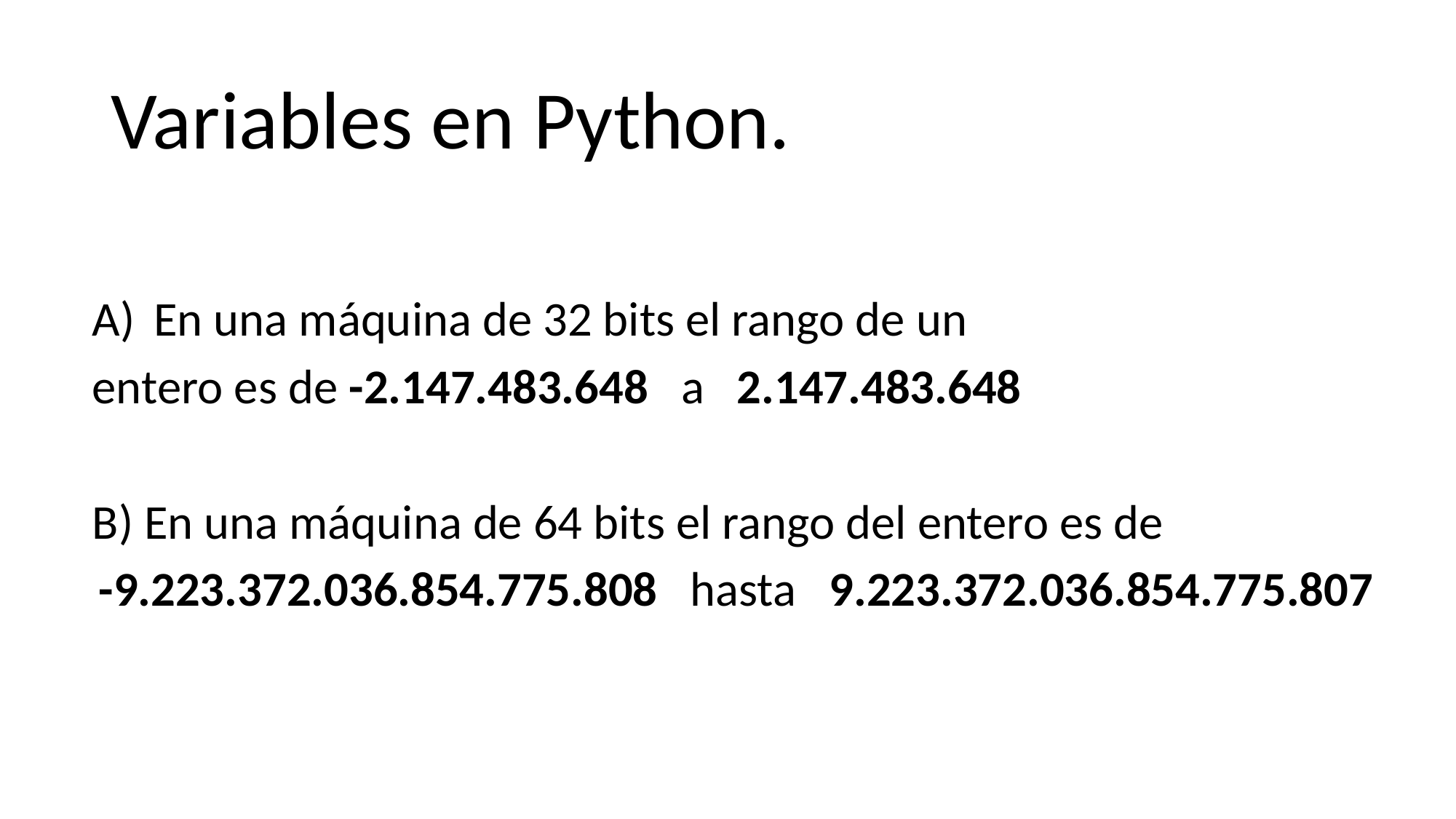

# Variables en Python.

En una máquina de 32 bits el rango de un
entero es de -2.147.483.648   a   2.147.483.648

B) En una máquina de 64 bits el rango del entero es de
-9.223.372.036.854.775.808   hasta   9.223.372.036.854.775.807